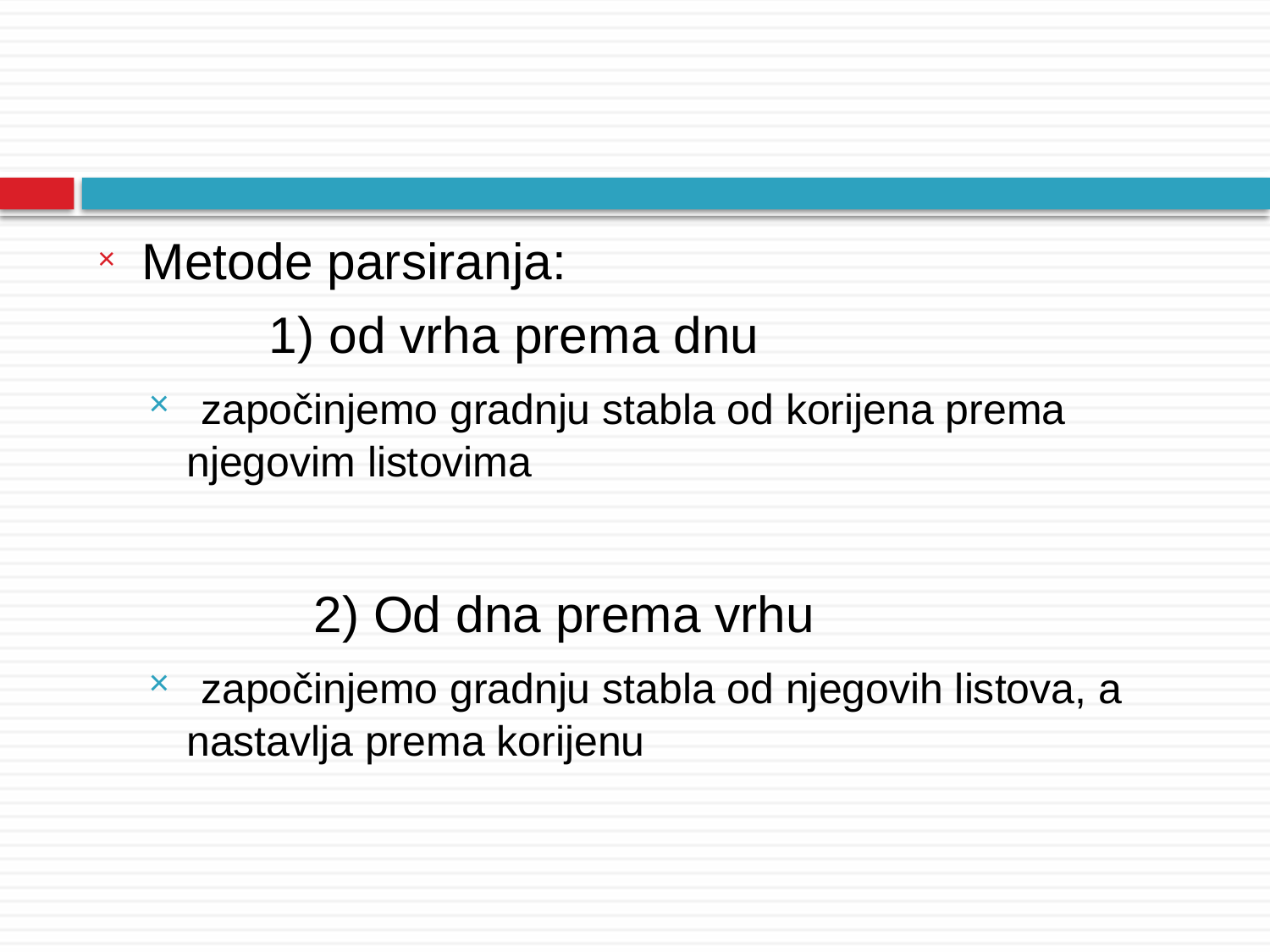

#
Metode parsiranja:
		1) od vrha prema dnu
 započinjemo gradnju stabla od korijena prema njegovim listovima

		2) Od dna prema vrhu
 započinjemo gradnju stabla od njegovih listova, a nastavlja prema korijenu